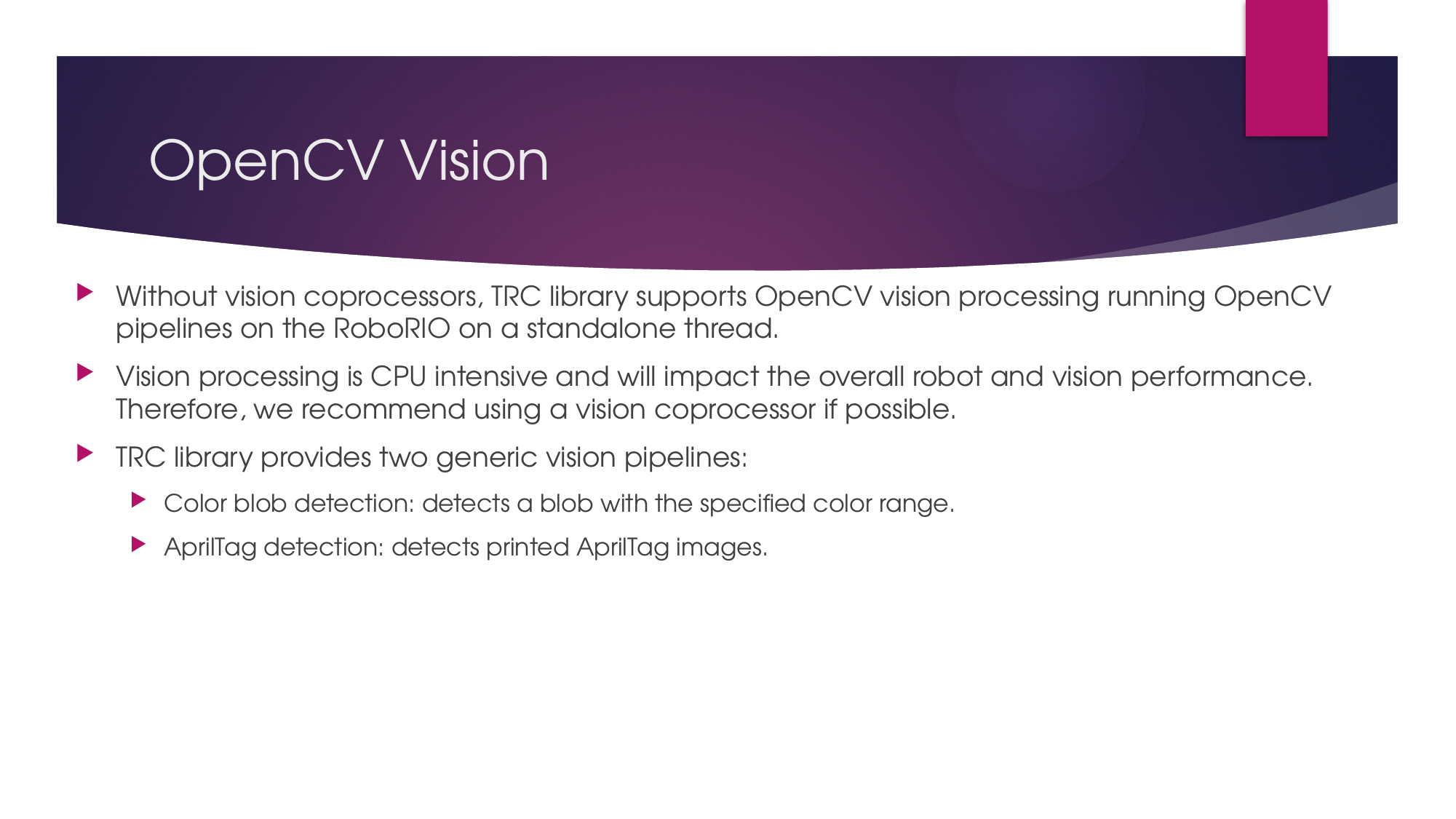

# OpenCV Vision
Without vision coprocessors, TRC library supports OpenCV vision processing running OpenCV pipelines on the RoboRIO on a standalone thread.
Vision processing is CPU intensive and will impact the overall robot and vision performance. Therefore, we recommend using a vision coprocessor if possible.
TRC library provides two generic vision pipelines:
Color blob detection: detects a blob with the specified color range.
AprilTag detection: detects printed AprilTag images.